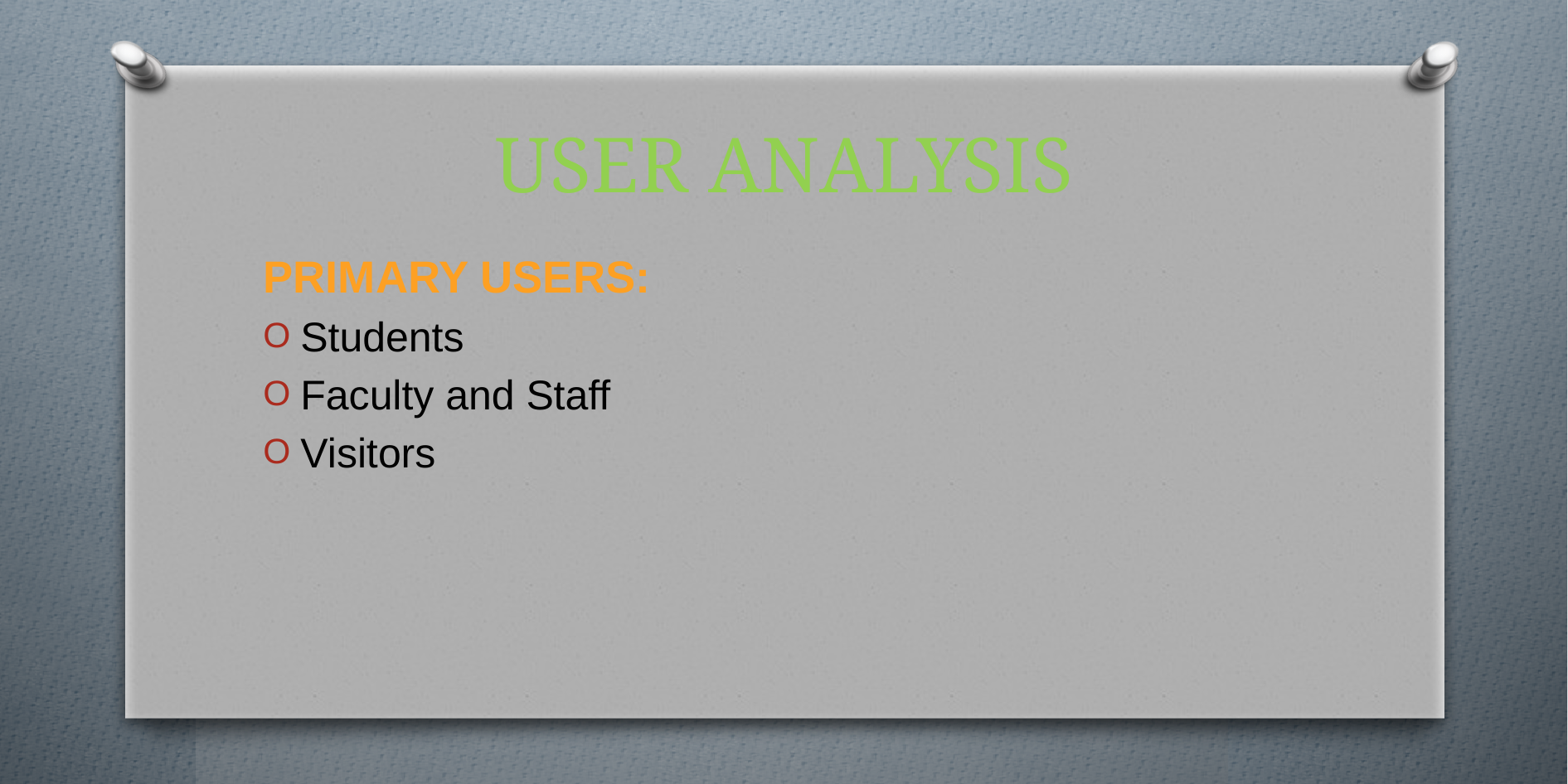

# USER ANALYSIS
PRIMARY USERS:
Students
Faculty and Staff
Visitors